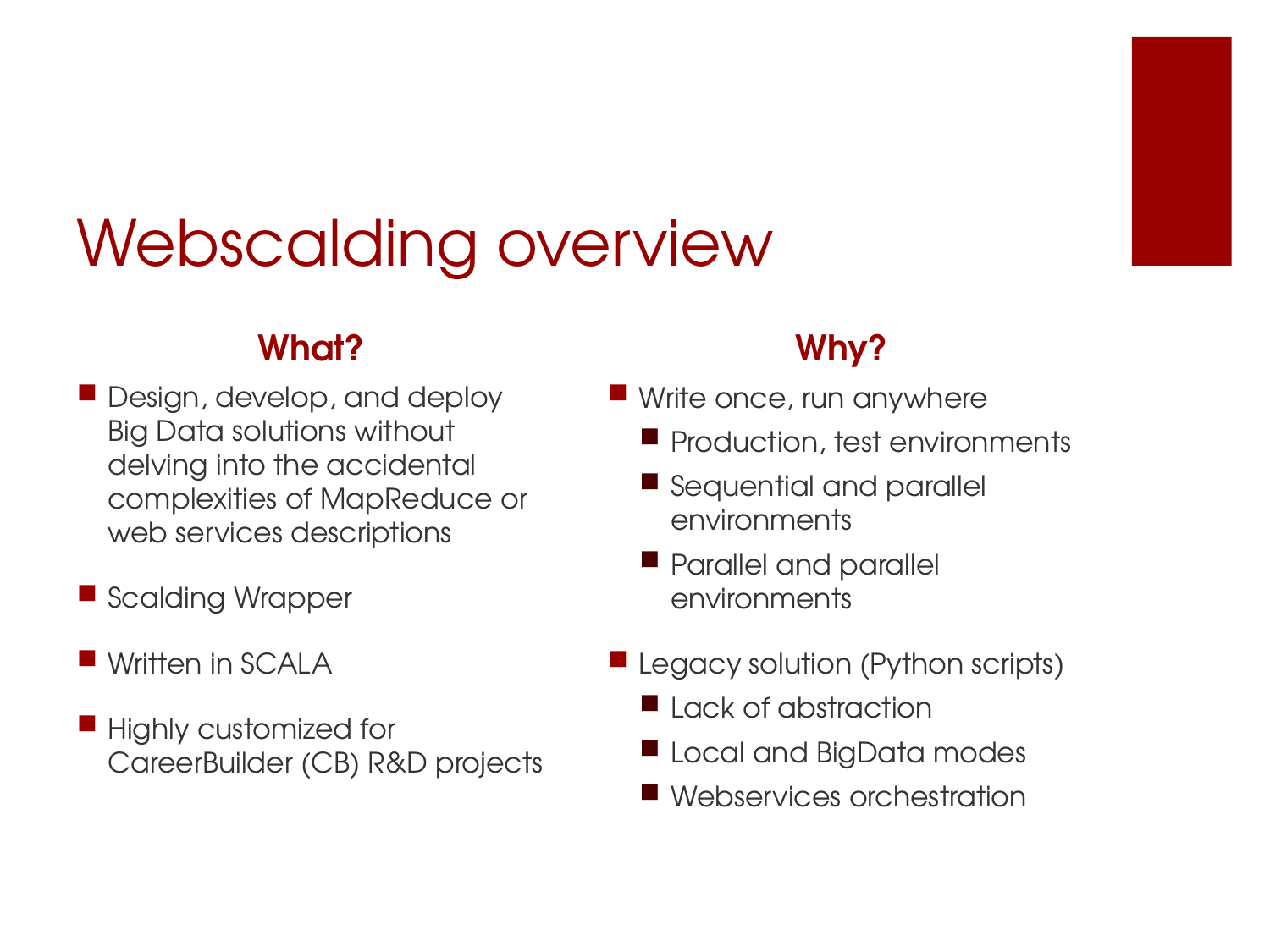

# Webscalding overview
What?
Why?
Design, develop, and deploy Big Data solutions without delving into the accidental complexities of MapReduce or web services descriptions
Scalding Wrapper
Written in SCALA
Highly customized for CareerBuilder (CB) R&D projects

Write once, run anywhere
Production, test environments
Sequential and parallel environments
Parallel and parallel environments
Legacy solution (Python scripts)
Lack of abstraction
Local and BigData modes
Webservices orchestration